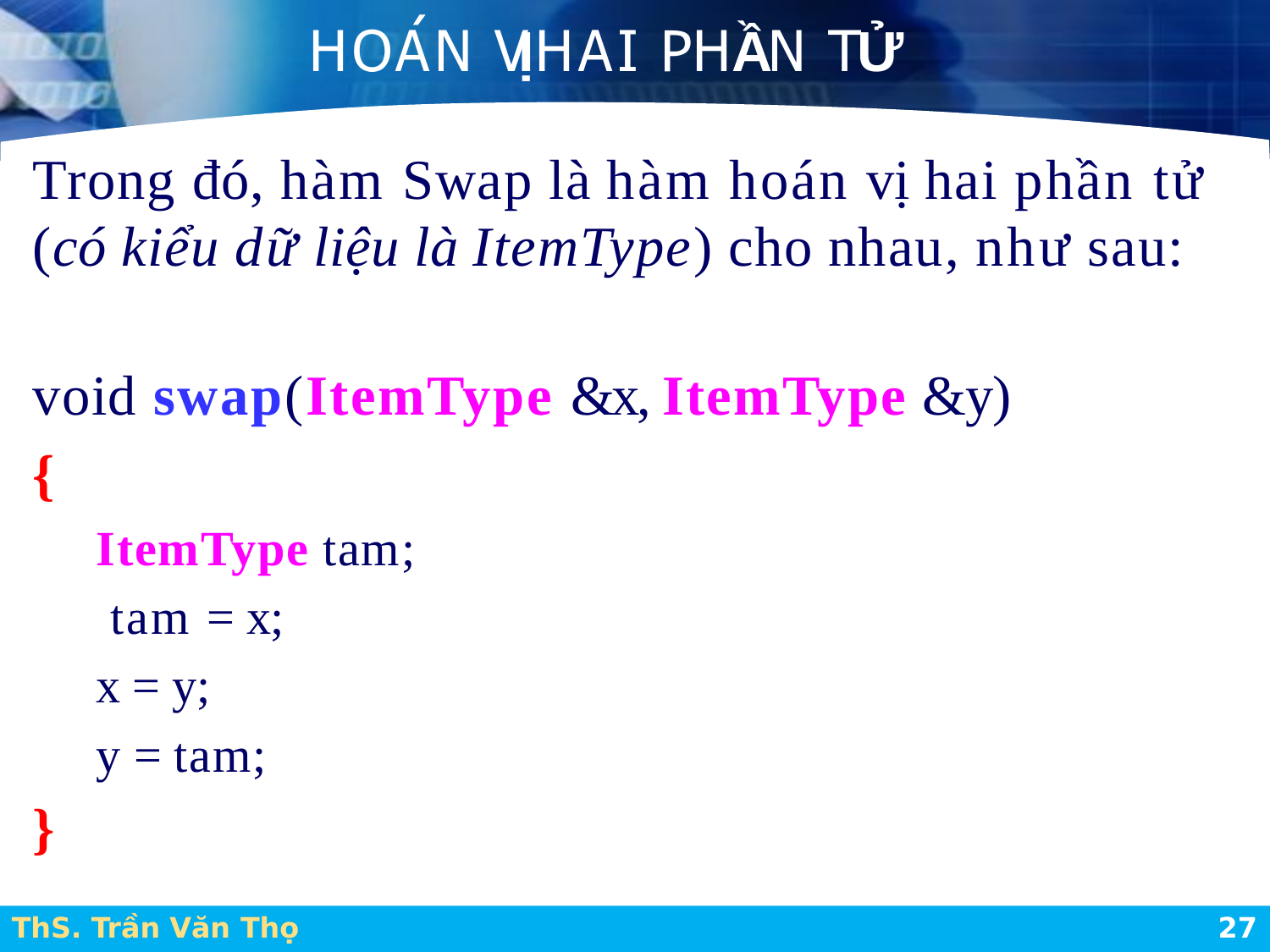

# HOÁN VỊ HAI PHẦN TỬ
Trong đó, hàm Swap là hàm hoán vị hai phần tử  (có kiểu dữ liệu là ItemType) cho nhau, như sau:

void swap(ItemType &x, ItemType &y)
{
ItemType tam;  tam = x;
x = y;
y = tam;
}
ThS. Trần Văn Thọ
27